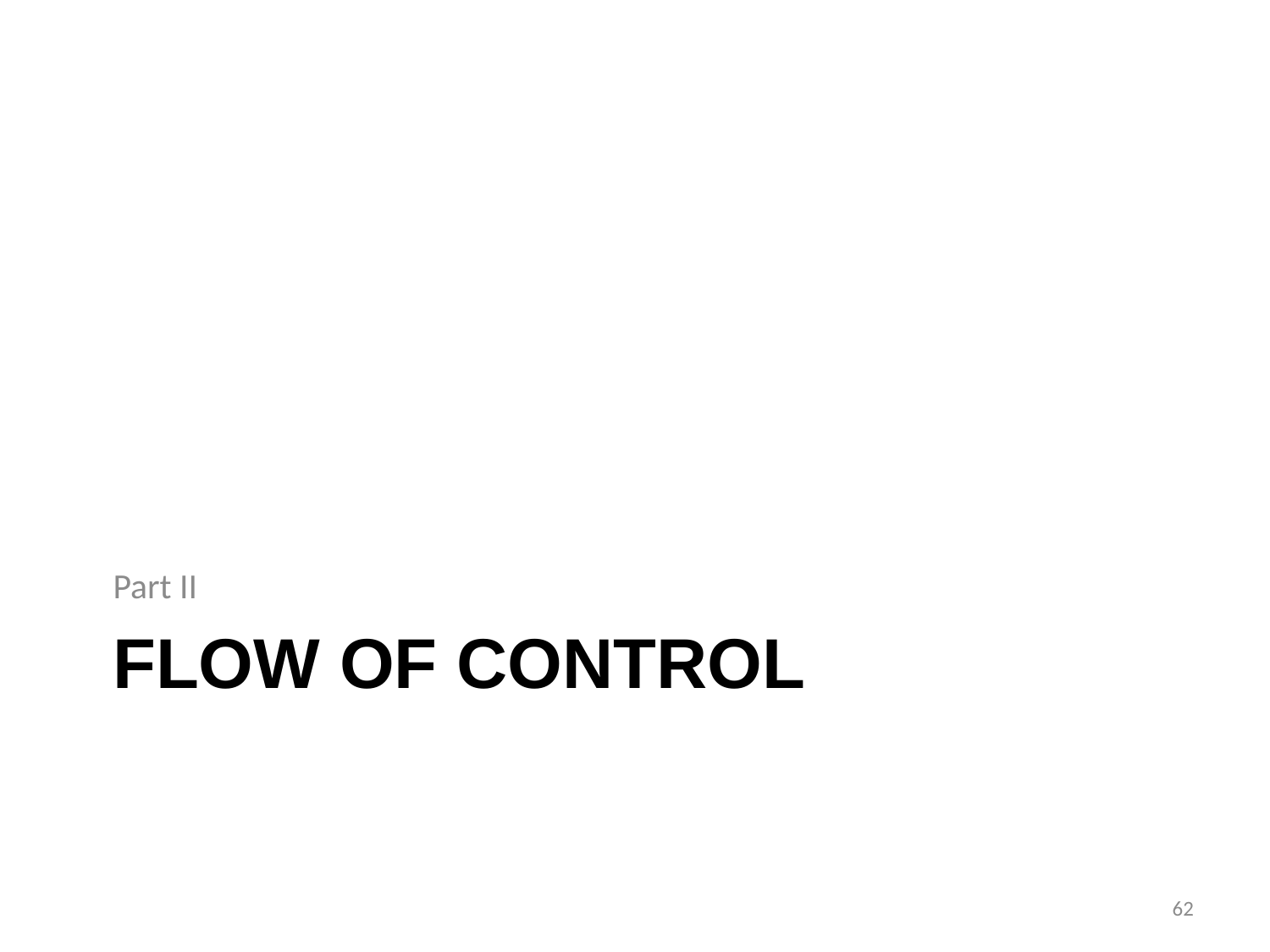

Part II
# Flow of Control
62